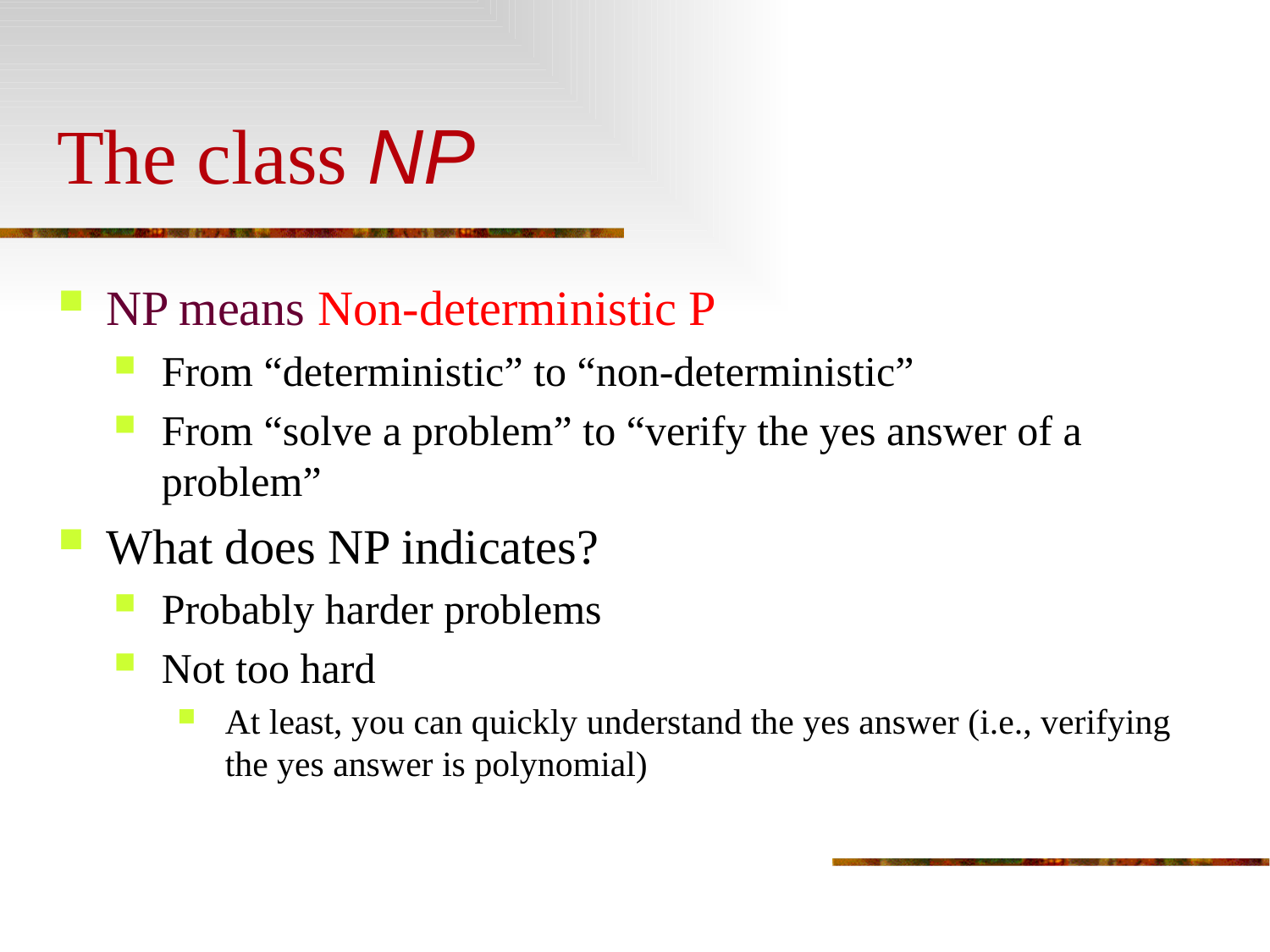

# The class NP
NP means Non-deterministic P
From “deterministic” to “non-deterministic”
From “solve a problem” to “verify the yes answer of a problem”
What does NP indicates?
Probably harder problems
Not too hard
At least, you can quickly understand the yes answer (i.e., verifying the yes answer is polynomial)